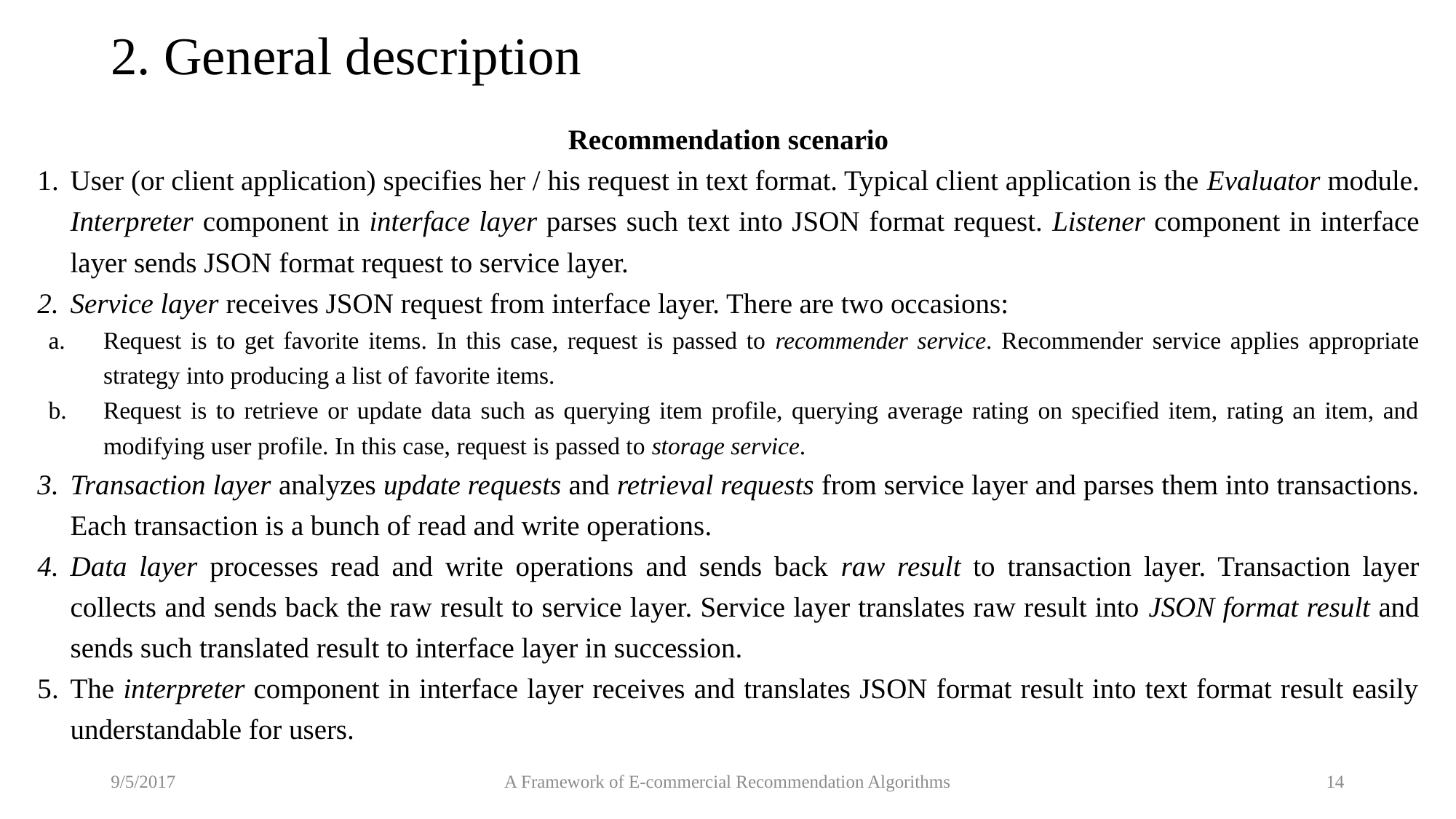

# 2. General description
Recommendation scenario
User (or client application) specifies her / his request in text format. Typical client application is the Evaluator module. Interpreter component in interface layer parses such text into JSON format request. Listener component in interface layer sends JSON format request to service layer.
Service layer receives JSON request from interface layer. There are two occasions:
Request is to get favorite items. In this case, request is passed to recommender service. Recommender service applies appropriate strategy into producing a list of favorite items.
Request is to retrieve or update data such as querying item profile, querying average rating on specified item, rating an item, and modifying user profile. In this case, request is passed to storage service.
Transaction layer analyzes update requests and retrieval requests from service layer and parses them into transactions. Each transaction is a bunch of read and write operations.
Data layer processes read and write operations and sends back raw result to transaction layer. Transaction layer collects and sends back the raw result to service layer. Service layer translates raw result into JSON format result and sends such translated result to interface layer in succession.
The interpreter component in interface layer receives and translates JSON format result into text format result easily understandable for users.
9/5/2017
A Framework of E-commercial Recommendation Algorithms
14